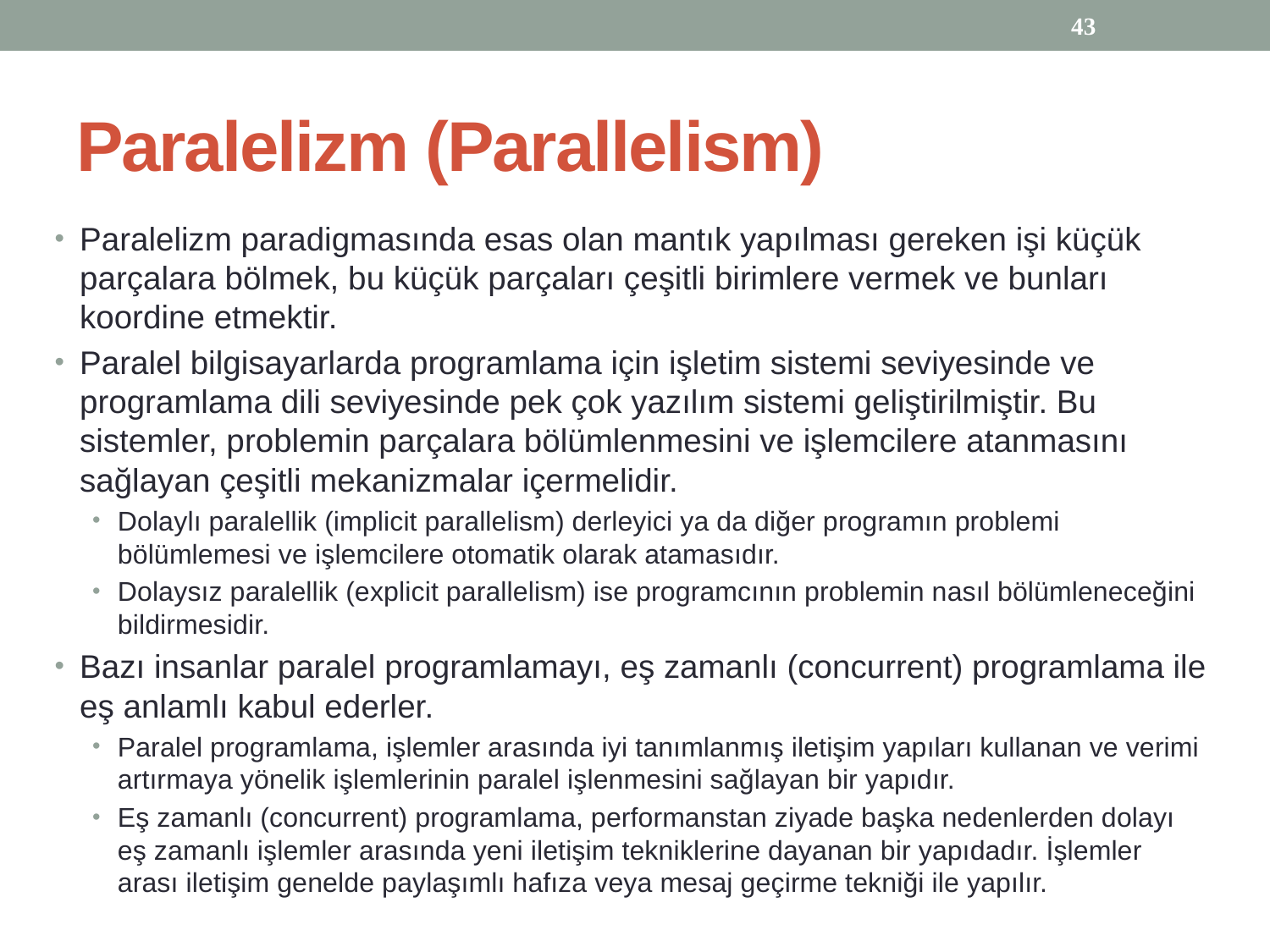

43
# Paralelizm (Parallelism)
Paralelizm paradigmasında esas olan mantık yapılması gereken işi küçük parçalara bölmek, bu küçük parçaları çeşitli birimlere vermek ve bunları koordine etmektir.
Paralel bilgisayarlarda programlama için işletim sistemi seviyesinde ve programlama dili seviyesinde pek çok yazılım sistemi geliştirilmiştir. Bu sistemler, problemin parçalara bölümlenmesini ve işlemcilere atanmasını sağlayan çeşitli mekanizmalar içermelidir.
Dolaylı paralellik (implicit parallelism) derleyici ya da diğer programın problemi bölümlemesi ve işlemcilere otomatik olarak atamasıdır.
Dolaysız paralellik (explicit parallelism) ise programcının problemin nasıl bölümleneceğini bildirmesidir.
Bazı insanlar paralel programlamayı, eş zamanlı (concurrent) programlama ile eş anlamlı kabul ederler.
Paralel programlama, işlemler arasında iyi tanımlanmış iletişim yapıları kullanan ve verimi artırmaya yönelik işlemlerinin paralel işlenmesini sağlayan bir yapıdır.
Eş zamanlı (concurrent) programlama, performanstan ziyade başka nedenlerden dolayı eş zamanlı işlemler arasında yeni iletişim tekniklerine dayanan bir yapıdadır. İşlemler arası iletişim genelde paylaşımlı hafıza veya mesaj geçirme tekniği ile yapılır.